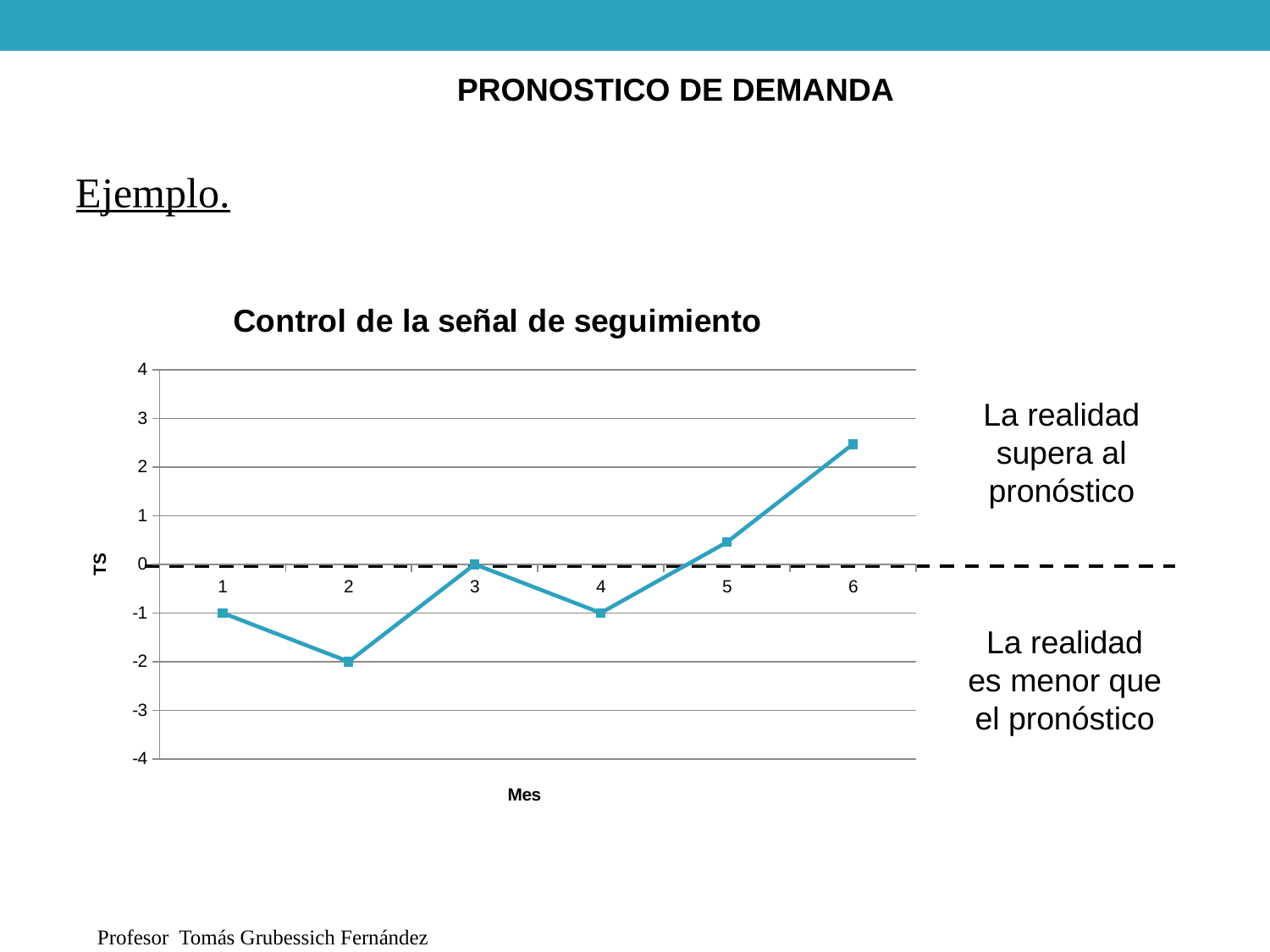

PRONOSTICO DE DEMANDA
Ejemplo.

### Chart: Control de la señal de seguimiento

| Category |  |
|---|---|
La realidad supera al pronóstico
La realidad es menor que el pronóstico